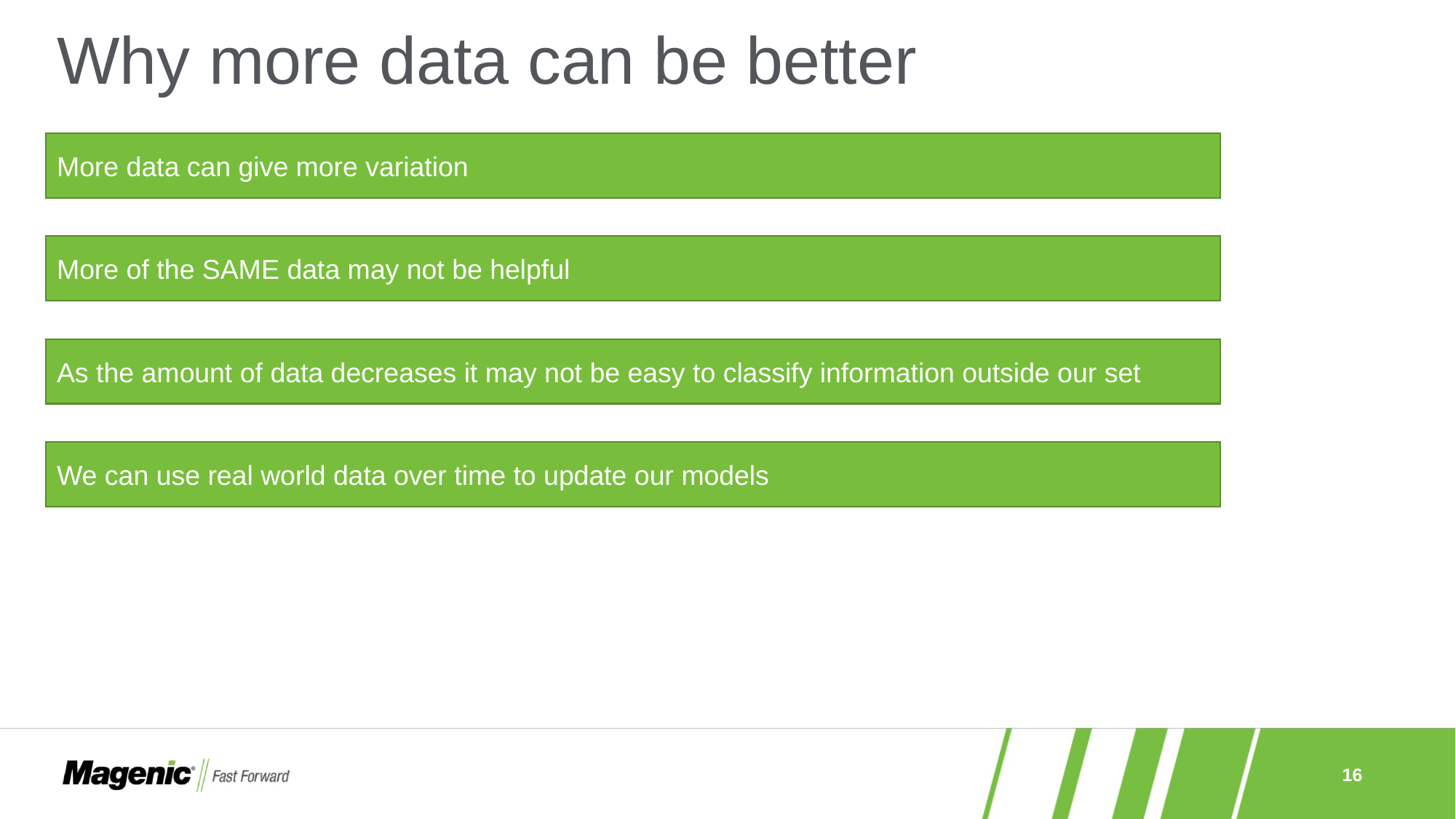

# Why more data can be better
More data can give more variation
More of the SAME data may not be helpful
As the amount of data decreases it may not be easy to classify information outside our set
We can use real world data over time to update our models